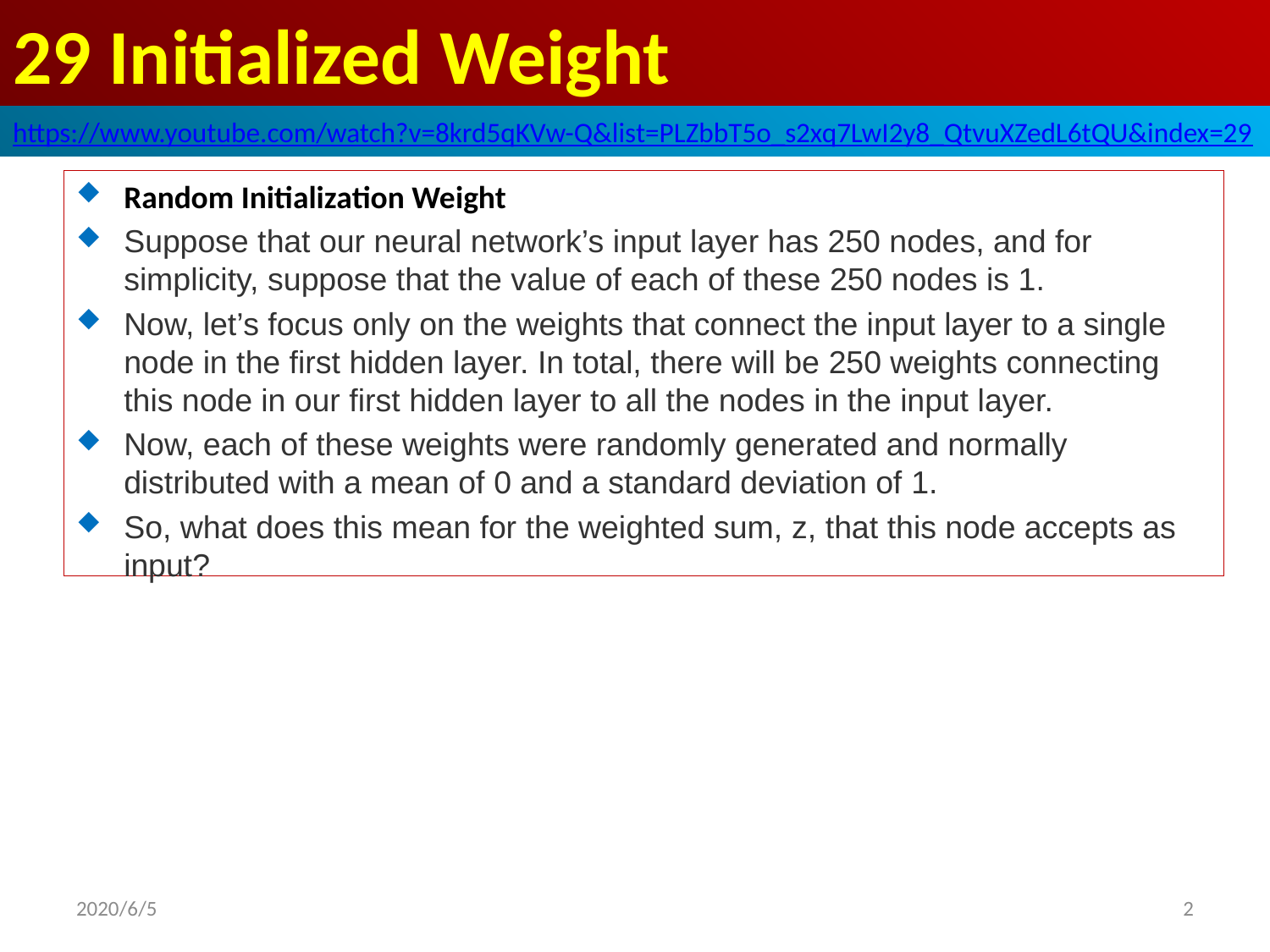

# 29 Initialized Weight
https://www.youtube.com/watch?v=8krd5qKVw-Q&list=PLZbbT5o_s2xq7LwI2y8_QtvuXZedL6tQU&index=29
Random Initialization Weight
Suppose that our neural network’s input layer has 250 nodes, and for simplicity, suppose that the value of each of these 250 nodes is 1.
Now, let’s focus only on the weights that connect the input layer to a single node in the first hidden layer. In total, there will be 250 weights connecting this node in our first hidden layer to all the nodes in the input layer.
Now, each of these weights were randomly generated and normally distributed with a mean of 0 and a standard deviation of 1.
So, what does this mean for the weighted sum, z, that this node accepts as input?

2020/6/5
2